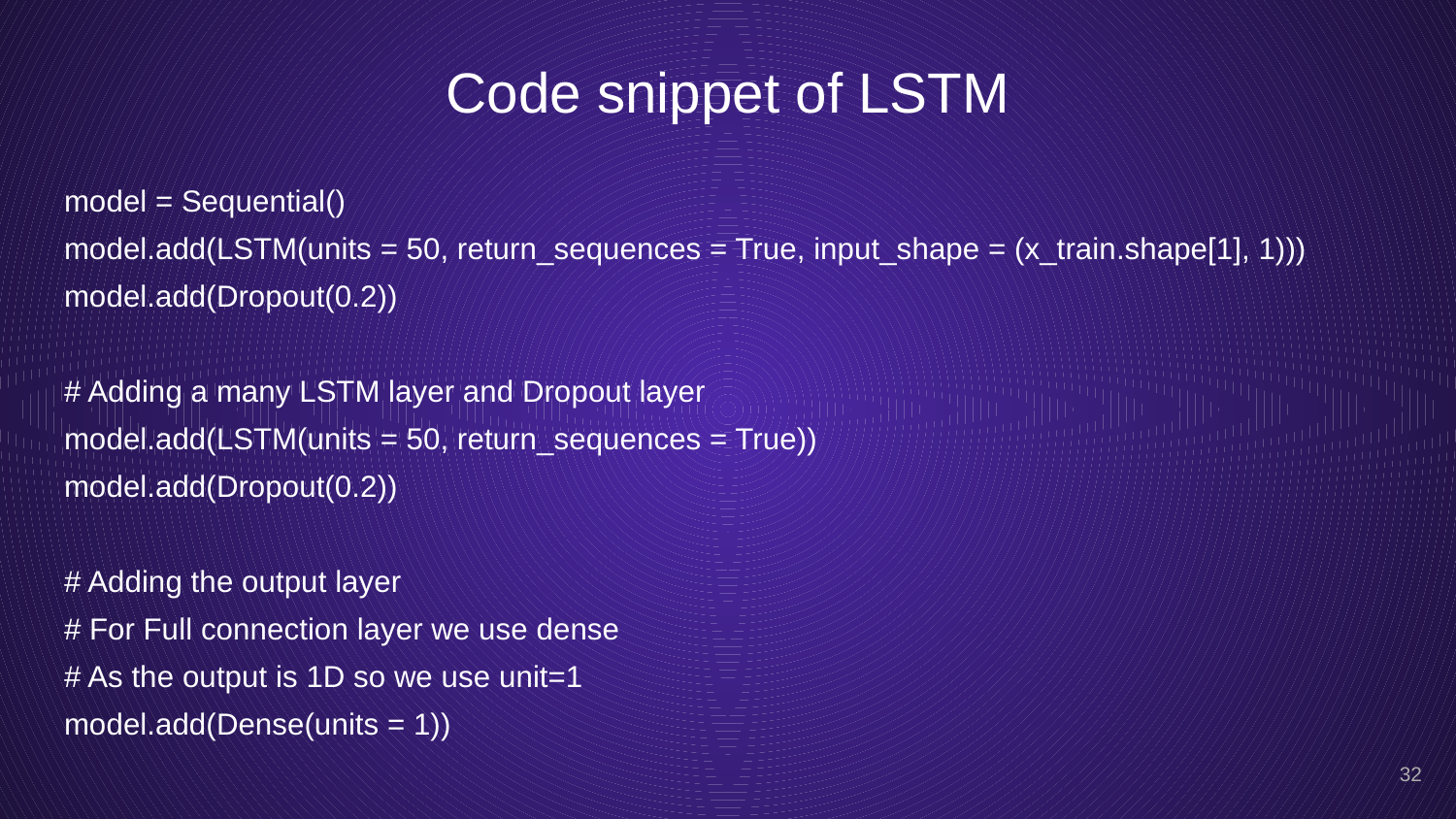

# Code snippet of LSTM
model = Sequential()
model.add(LSTM(units = 50, return_sequences = True, input_shape = (x_train.shape[1], 1)))
model.add(Dropout(0.2))

# Adding a many LSTM layer and Dropout layer
model.add(LSTM(units = 50, return_sequences = True))
model.add(Dropout(0.2))

# Adding the output layer
# For Full connection layer we use dense
# As the output is 1D so we use unit=1
model.add(Dense(units = 1))

32